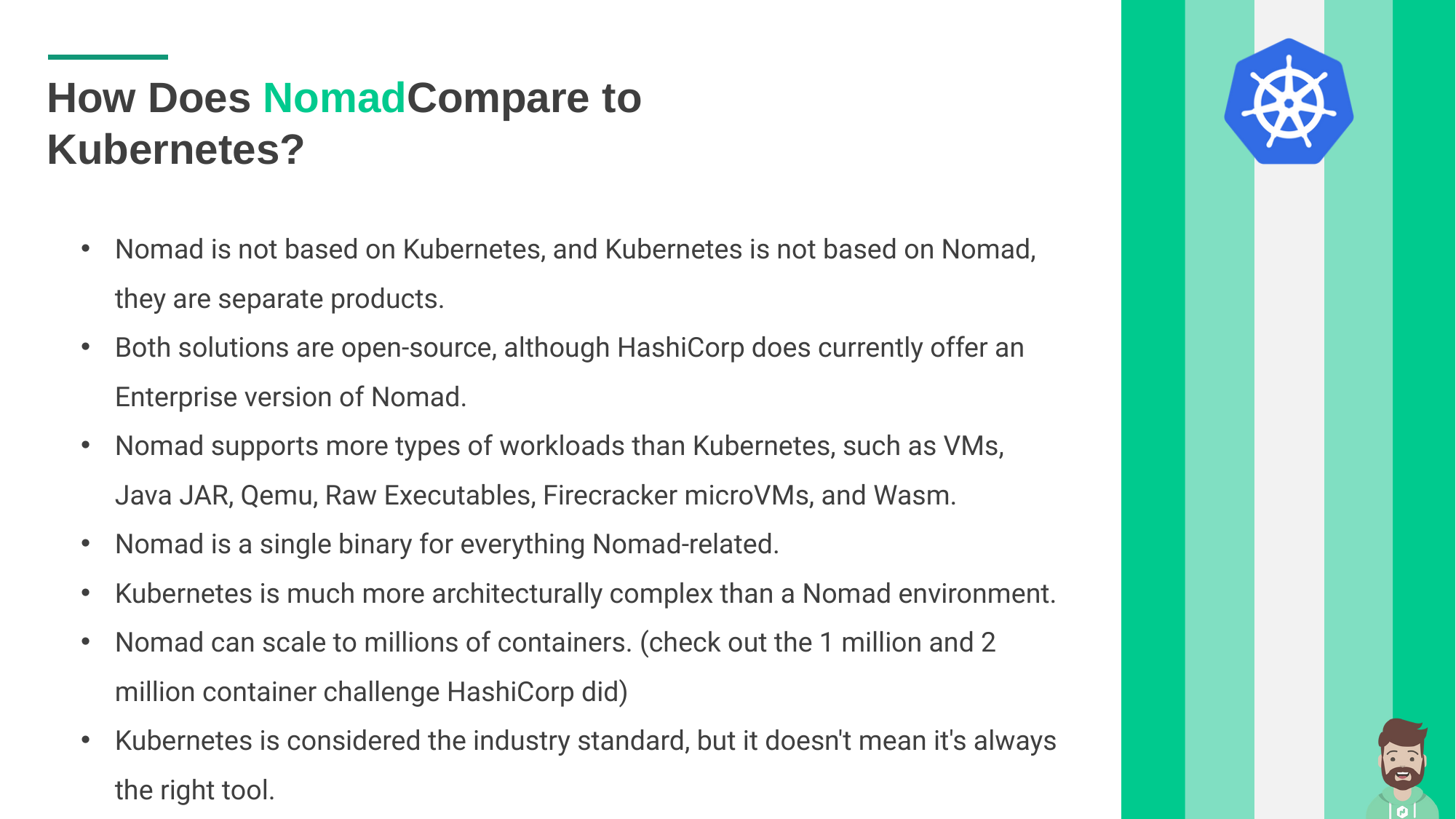

How Does NomadCompare to Kubernetes?
Nomad is not based on Kubernetes, and Kubernetes is not based on Nomad, they are separate products.
Both solutions are open-source, although HashiCorp does currently offer an Enterprise version of Nomad.
Nomad supports more types of workloads than Kubernetes, such as VMs, Java JAR, Qemu, Raw Executables, Firecracker microVMs, and Wasm.
Nomad is a single binary for everything Nomad-related.
Kubernetes is much more architecturally complex than a Nomad environment.
Nomad can scale to millions of containers. (check out the 1 million and 2 million container challenge HashiCorp did)
Kubernetes is considered the industry standard, but it doesn't mean it's always the right tool.